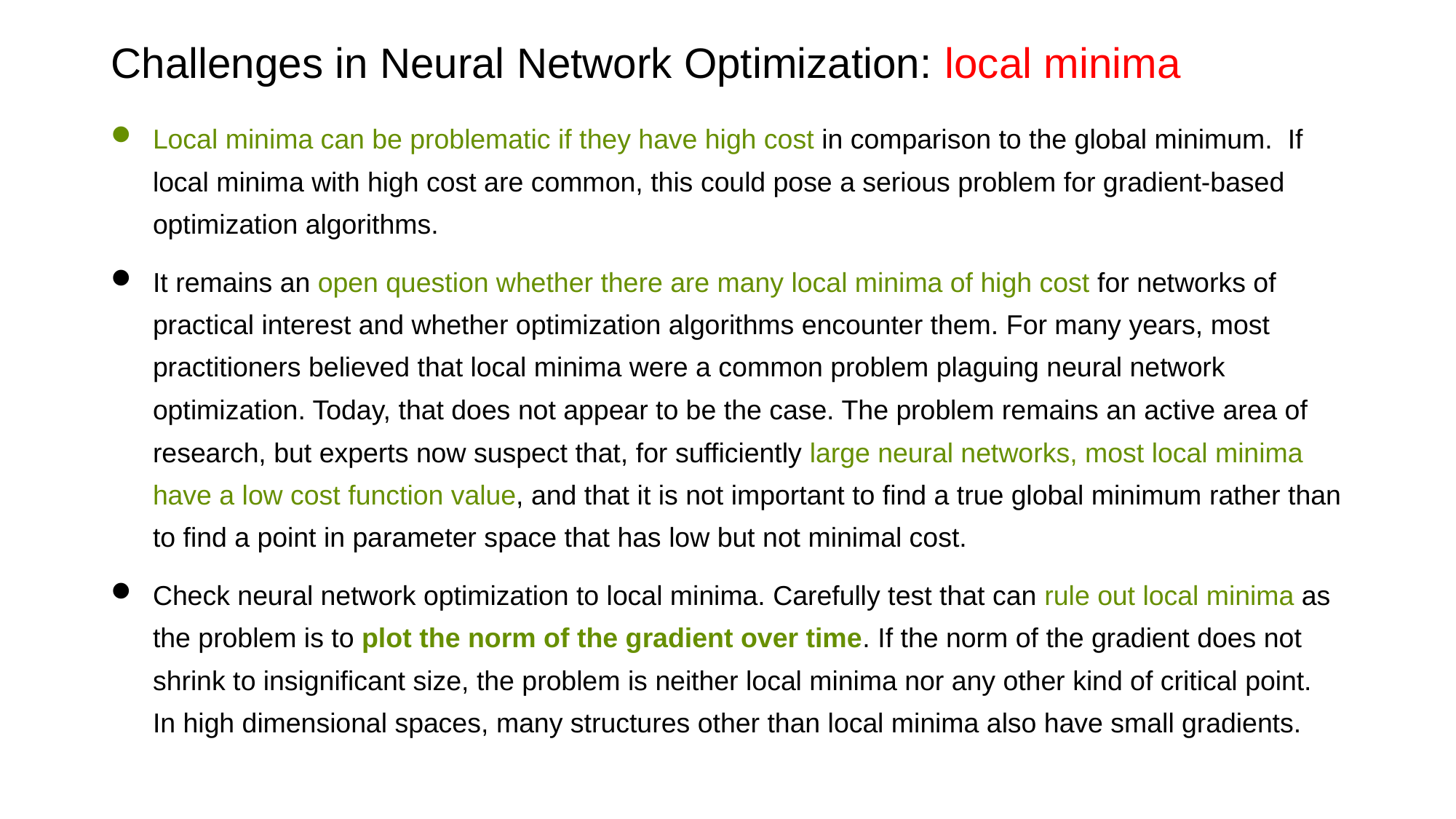

# Challenges in Neural Network Optimization: local minima
Local minima can be problematic if they have high cost in comparison to the global minimum.  If local minima with high cost are common, this could pose a serious problem for gradient-based optimization algorithms.
It remains an open question whether there are many local minima of high cost for networks of practical interest and whether optimization algorithms encounter them. For many years, most practitioners believed that local minima were a common problem plaguing neural network optimization. Today, that does not appear to be the case. The problem remains an active area of research, but experts now suspect that, for sufficiently large neural networks, most local minima have a low cost function value, and that it is not important to find a true global minimum rather than to find a point in parameter space that has low but not minimal cost.
Check neural network optimization to local minima. Carefully test that can rule out local minima as the problem is to plot the norm of the gradient over time. If the norm of the gradient does not shrink to insignificant size, the problem is neither local minima nor any other kind of critical point.  In high dimensional spaces, many structures other than local minima also have small gradients.